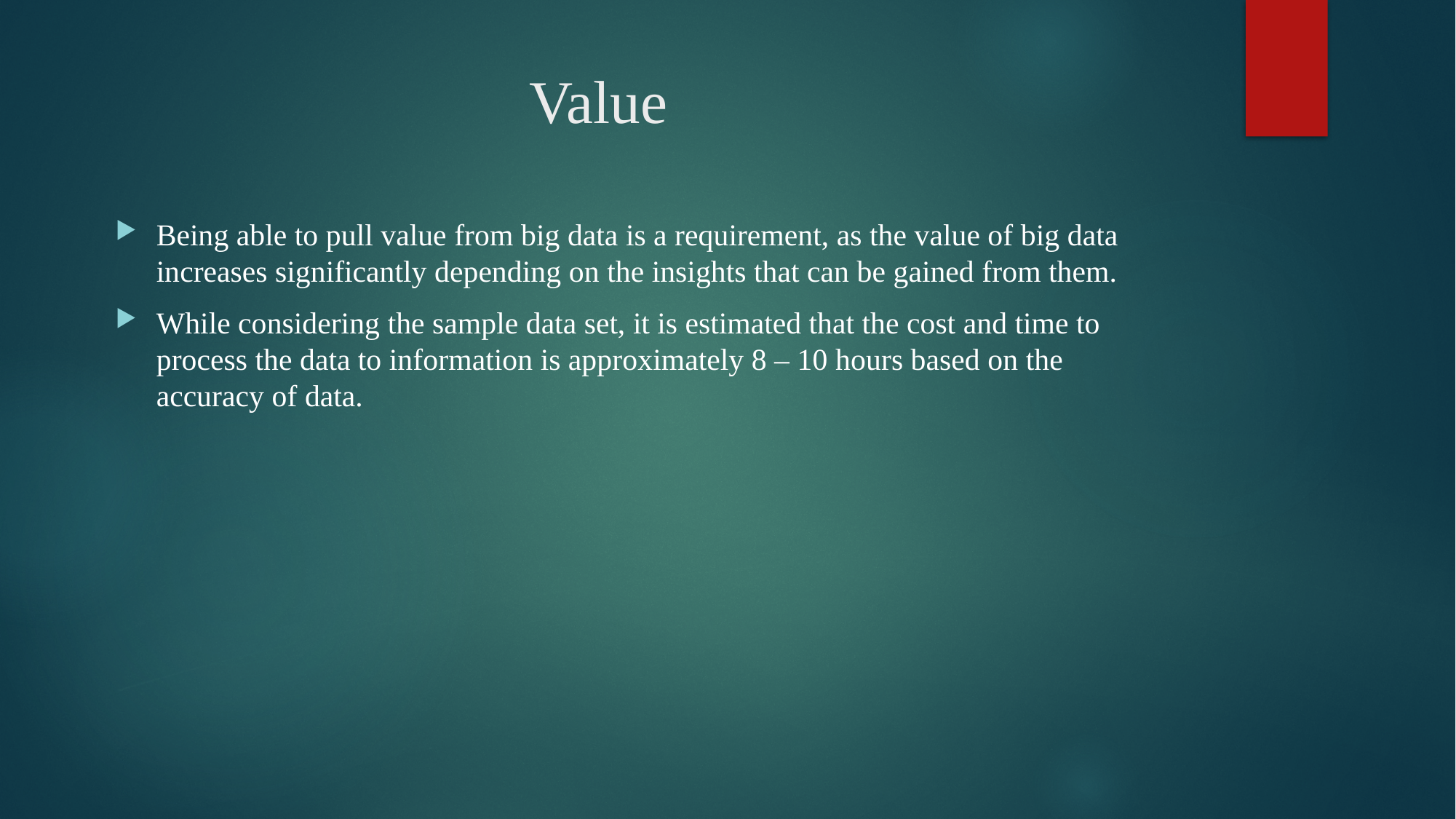

# Value
Being able to pull value from big data is a requirement, as the value of big data increases significantly depending on the insights that can be gained from them.
While considering the sample data set, it is estimated that the cost and time to process the data to information is approximately 8 – 10 hours based on the accuracy of data.